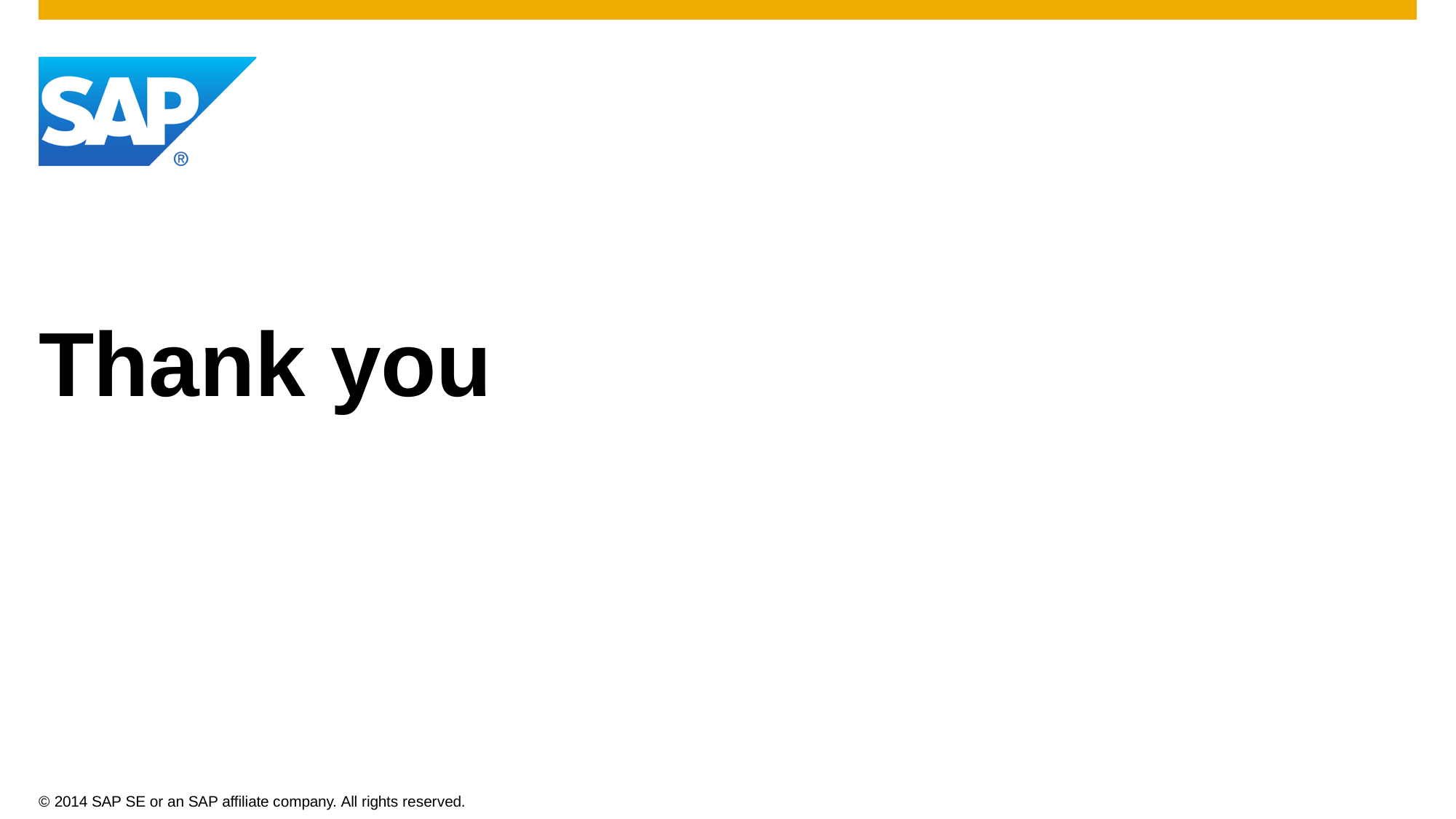

Thank you
© 2014 SAP SE or an SAP affiliate company. All rights reserved.